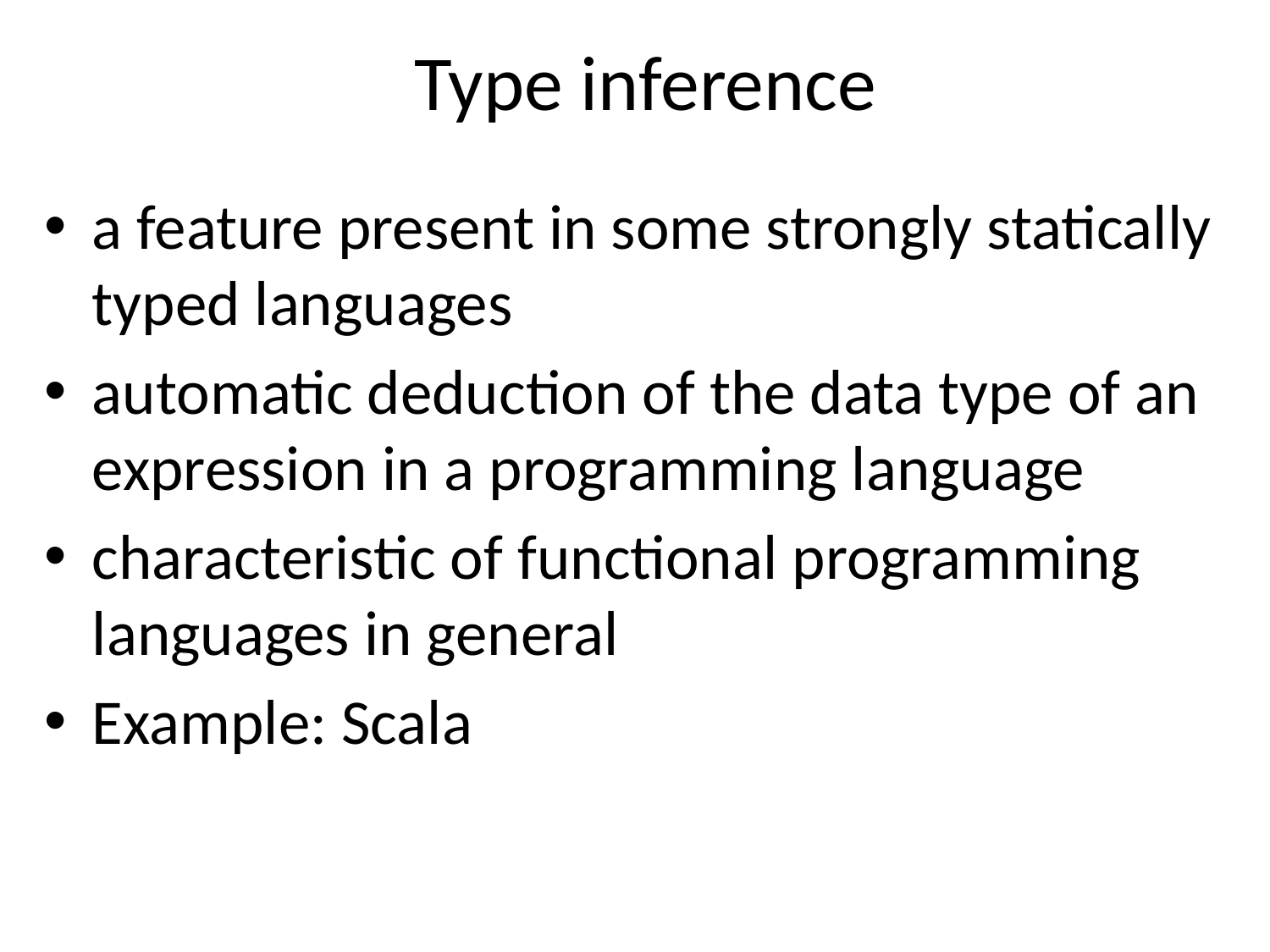

# Type inference
a feature present in some strongly statically typed languages
automatic deduction of the data type of an expression in a programming language
characteristic of functional programming languages in general
Example: Scala